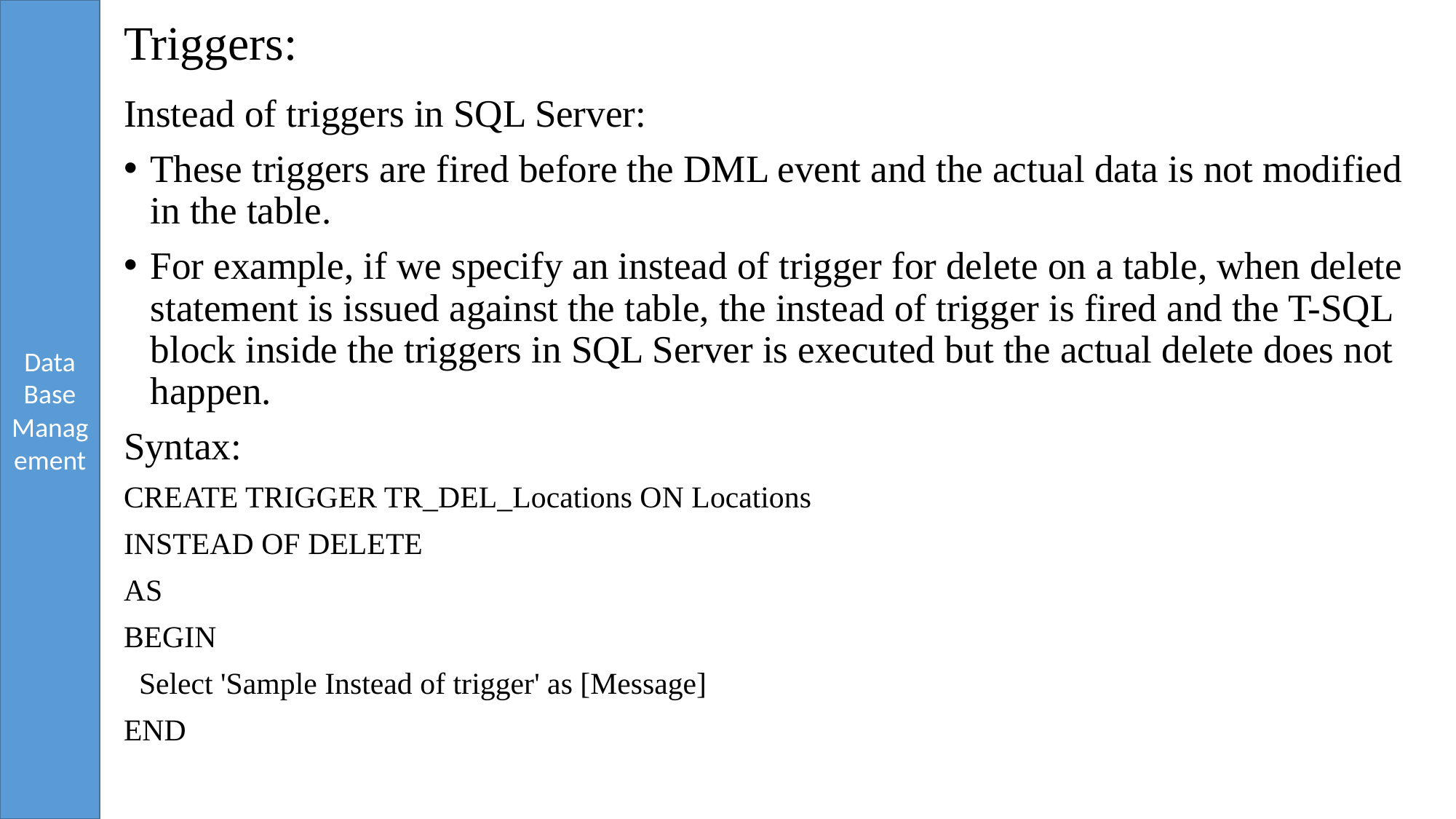

# Triggers:
Instead of triggers in SQL Server:
These triggers are fired before the DML event and the actual data is not modified in the table.
For example, if we specify an instead of trigger for delete on a table, when delete statement is issued against the table, the instead of trigger is fired and the T-SQL block inside the triggers in SQL Server is executed but the actual delete does not happen.
Syntax:
CREATE TRIGGER TR_DEL_Locations ON Locations
INSTEAD OF DELETE
AS
BEGIN
  Select 'Sample Instead of trigger' as [Message]
END